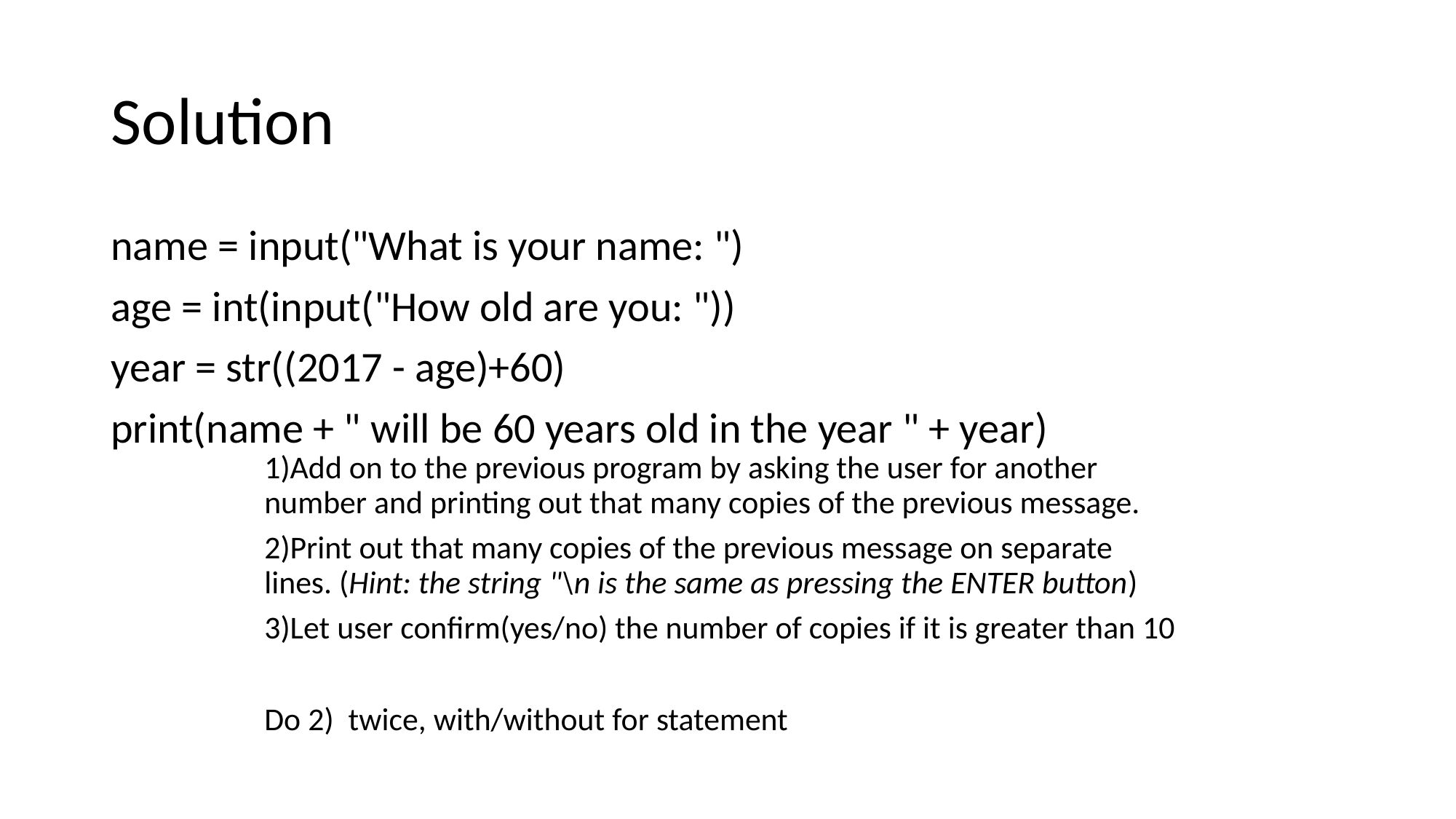

# Solution
name = input("What is your name: ")
age = int(input("How old are you: "))
year = str((2017 - age)+60)
print(name + " will be 60 years old in the year " + year)
1)Add on to the previous program by asking the user for another number and printing out that many copies of the previous message.
2)Print out that many copies of the previous message on separate lines. (Hint: the string "\n is the same as pressing the ENTER button)
3)Let user confirm(yes/no) the number of copies if it is greater than 10

Do 2)  twice, with/without for statement